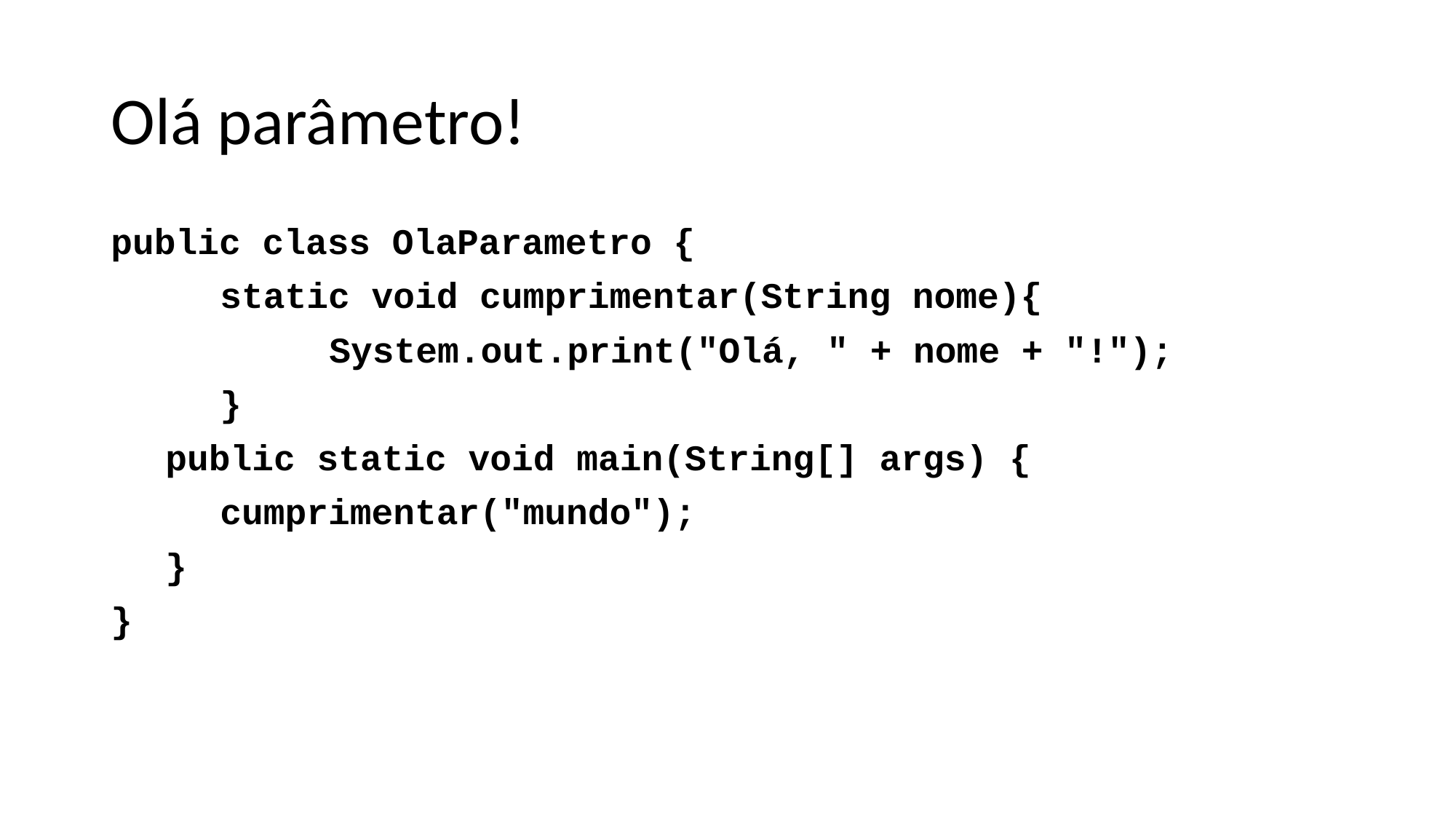

# Olá parâmetro!
public class OlaParametro {
	static void cumprimentar(String nome){
		System.out.print("Olá, " + nome + "!");
	}
public static void main(String[] args) {
cumprimentar("mundo");
}
}